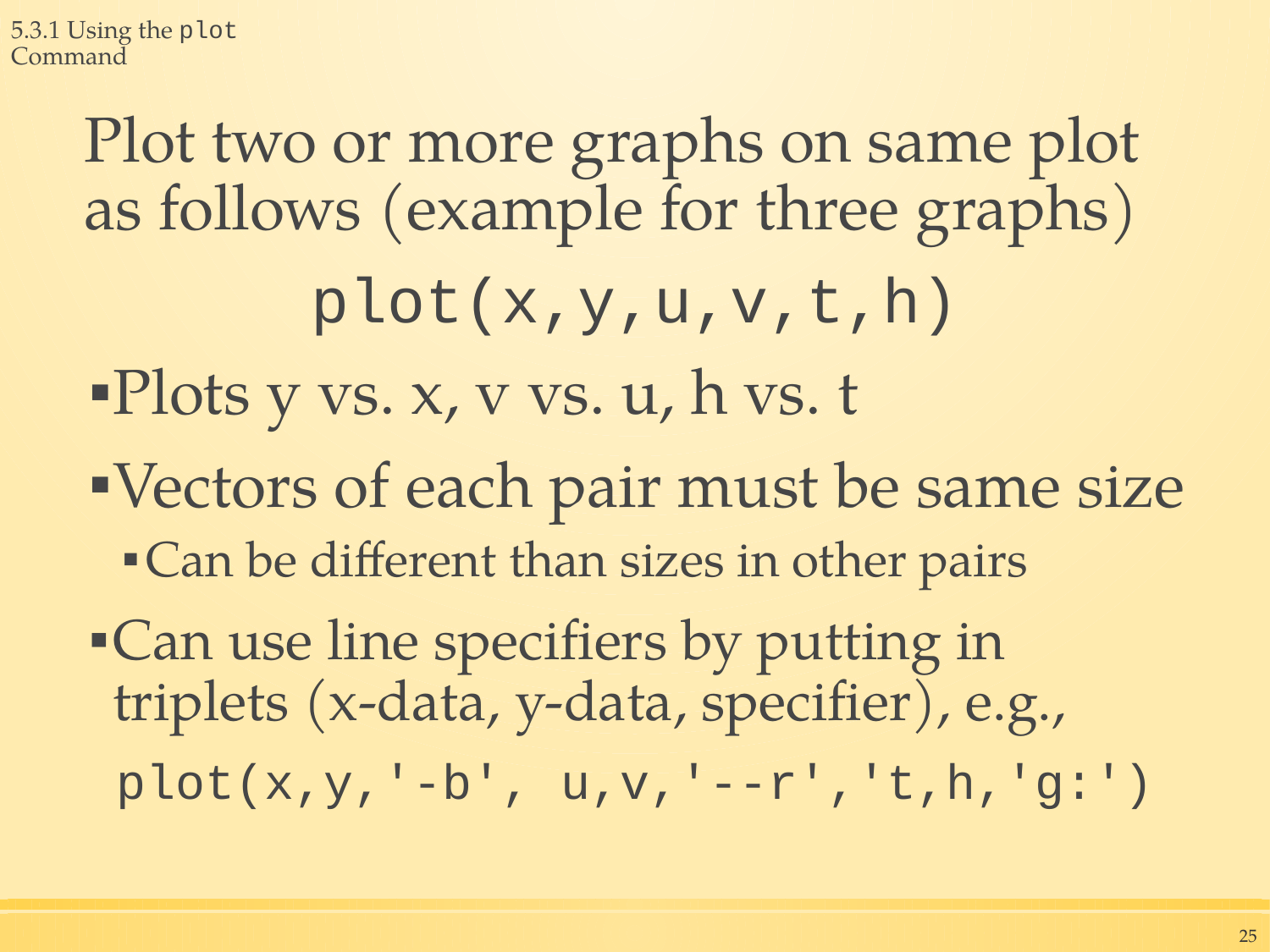

5.3.1 Using the plot Command
Plot two or more graphs on same plot as follows (example for three graphs)
plot(x,y,u,v,t,h)
Plots y vs. x, v vs. u, h vs. t
Vectors of each pair must be same size
Can be different than sizes in other pairs
Can use line specifiers by putting in triplets (x-data, y-data, specifier), e.g.,
plot(x,y,'-b', u,v,'--r','t,h,'g:')
25